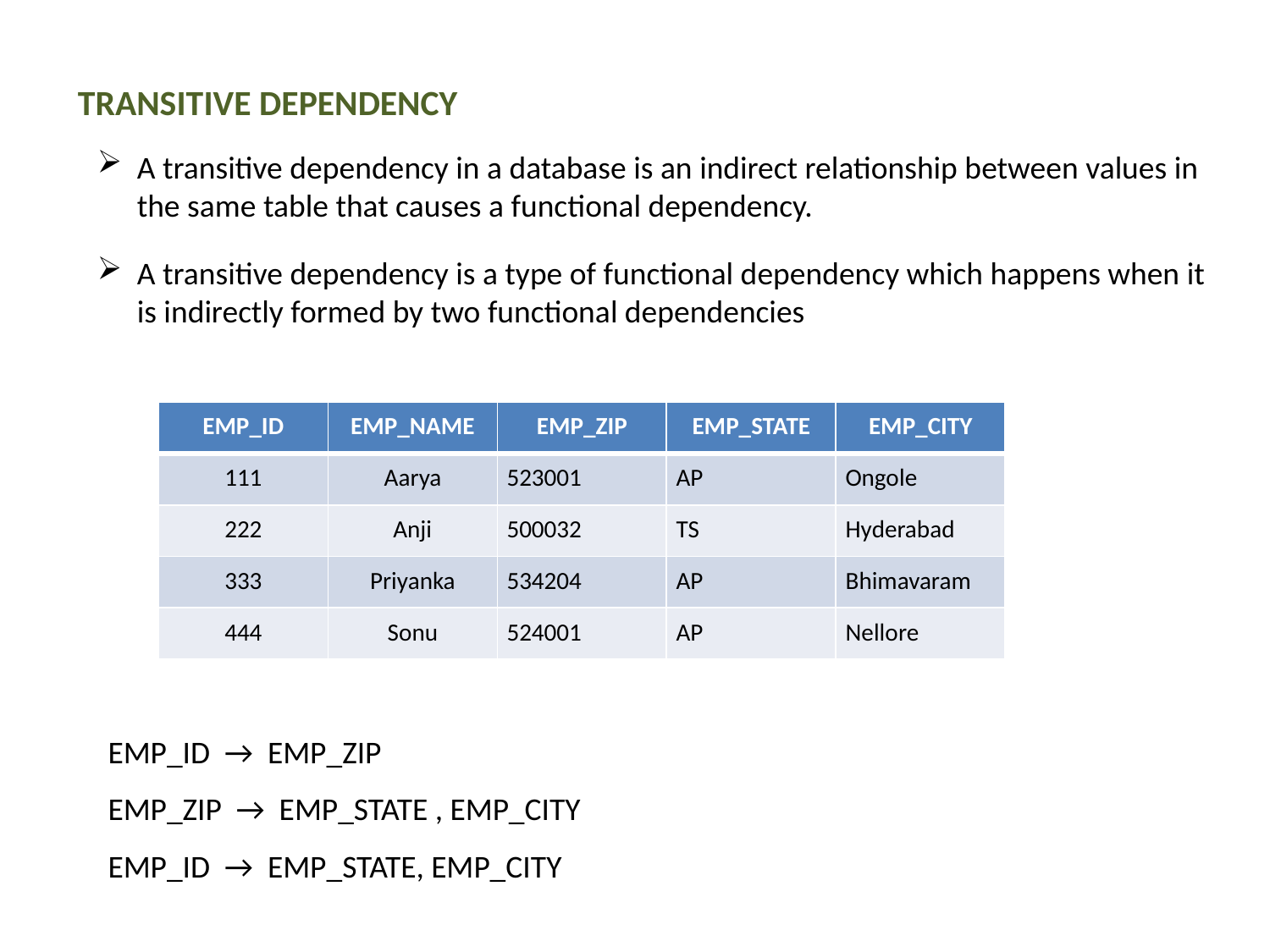

TRANSITIVE DEPENDENCY
# A transitive dependency in a database is an indirect relationship between values in the same table that causes a functional dependency.
A transitive dependency is a type of functional dependency which happens when it is indirectly formed by two functional dependencies
| EMP\_ID | EMP\_NAME | EMP\_ZIP | EMP\_STATE | EMP\_CITY |
| --- | --- | --- | --- | --- |
| 111 | Aarya | 523001 | AP | Ongole |
| 222 | Anji | 500032 | TS | Hyderabad |
| 333 | Priyanka | 534204 | AP | Bhimavaram |
| 444 | Sonu | 524001 | AP | Nellore |
EMP_ID  →  EMP_ZIP
EMP_ZIP  →  EMP_STATE , EMP_CITY
EMP_ID  →  EMP_STATE, EMP_CITY